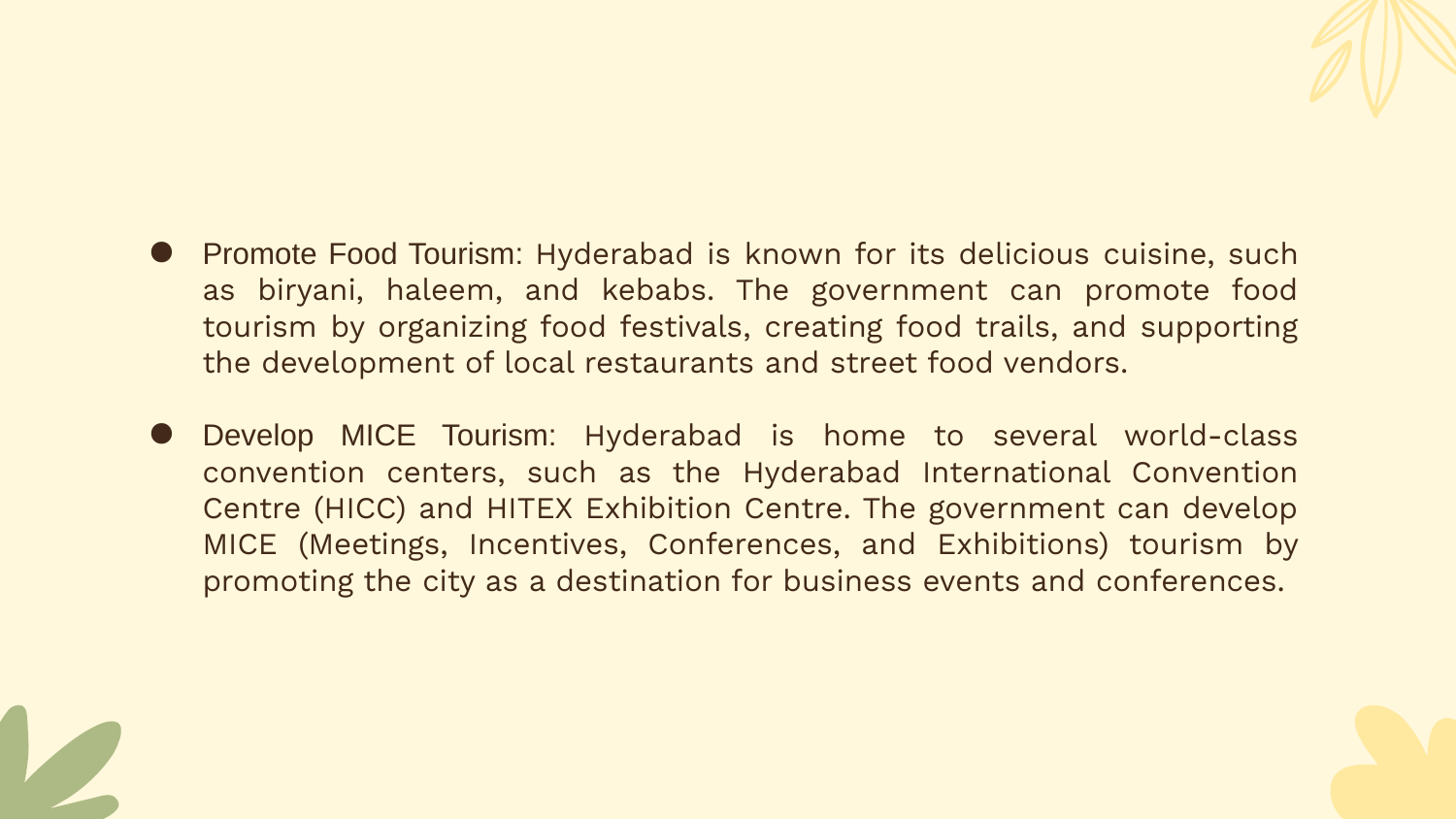

Promote Food Tourism: Hyderabad is known for its delicious cuisine, such as biryani, haleem, and kebabs. The government can promote food tourism by organizing food festivals, creating food trails, and supporting the development of local restaurants and street food vendors.

Develop MICE Tourism: Hyderabad is home to several world-class convention centers, such as the Hyderabad International Convention Centre (HICC) and HITEX Exhibition Centre. The government can develop MICE (Meetings, Incentives, Conferences, and Exhibitions) tourism by promoting the city as a destination for business events and conferences.